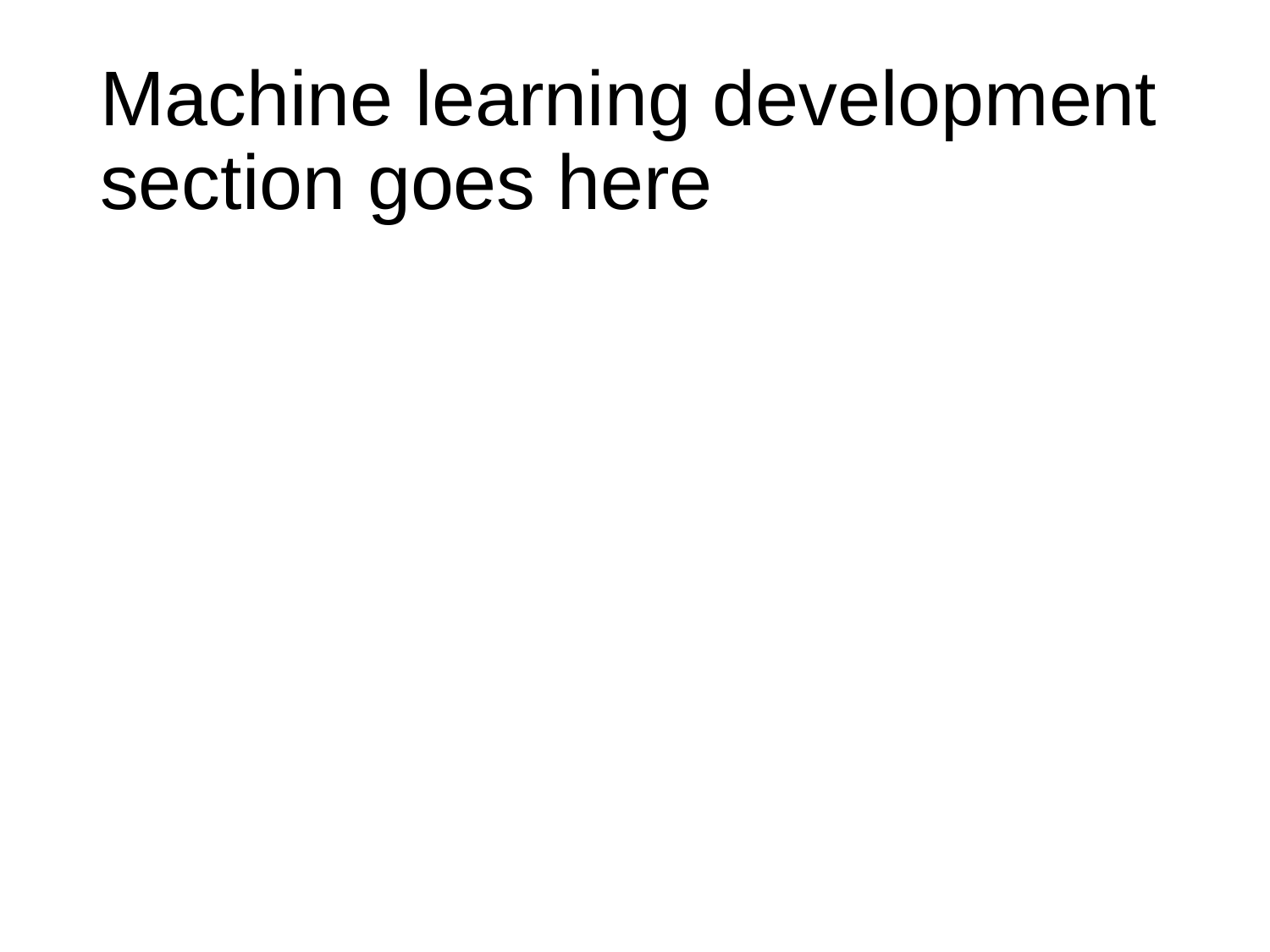

# Machine learning development section goes here